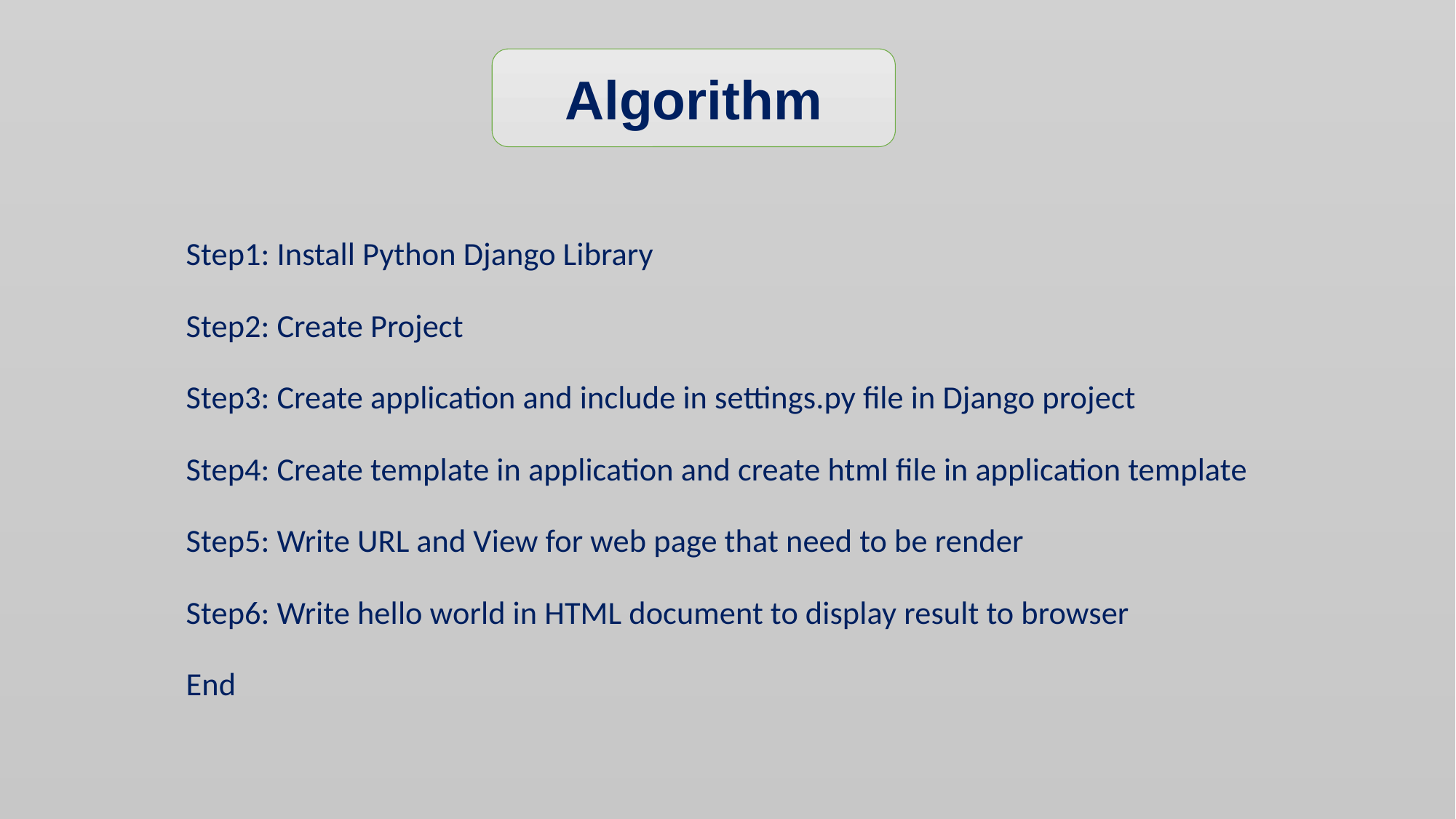

Algorithm
Step1: Install Python Django Library
Step2: Create Project
Step3: Create application and include in settings.py file in Django project
Step4: Create template in application and create html file in application template
Step5: Write URL and View for web page that need to be render
Step6: Write hello world in HTML document to display result to browser
End